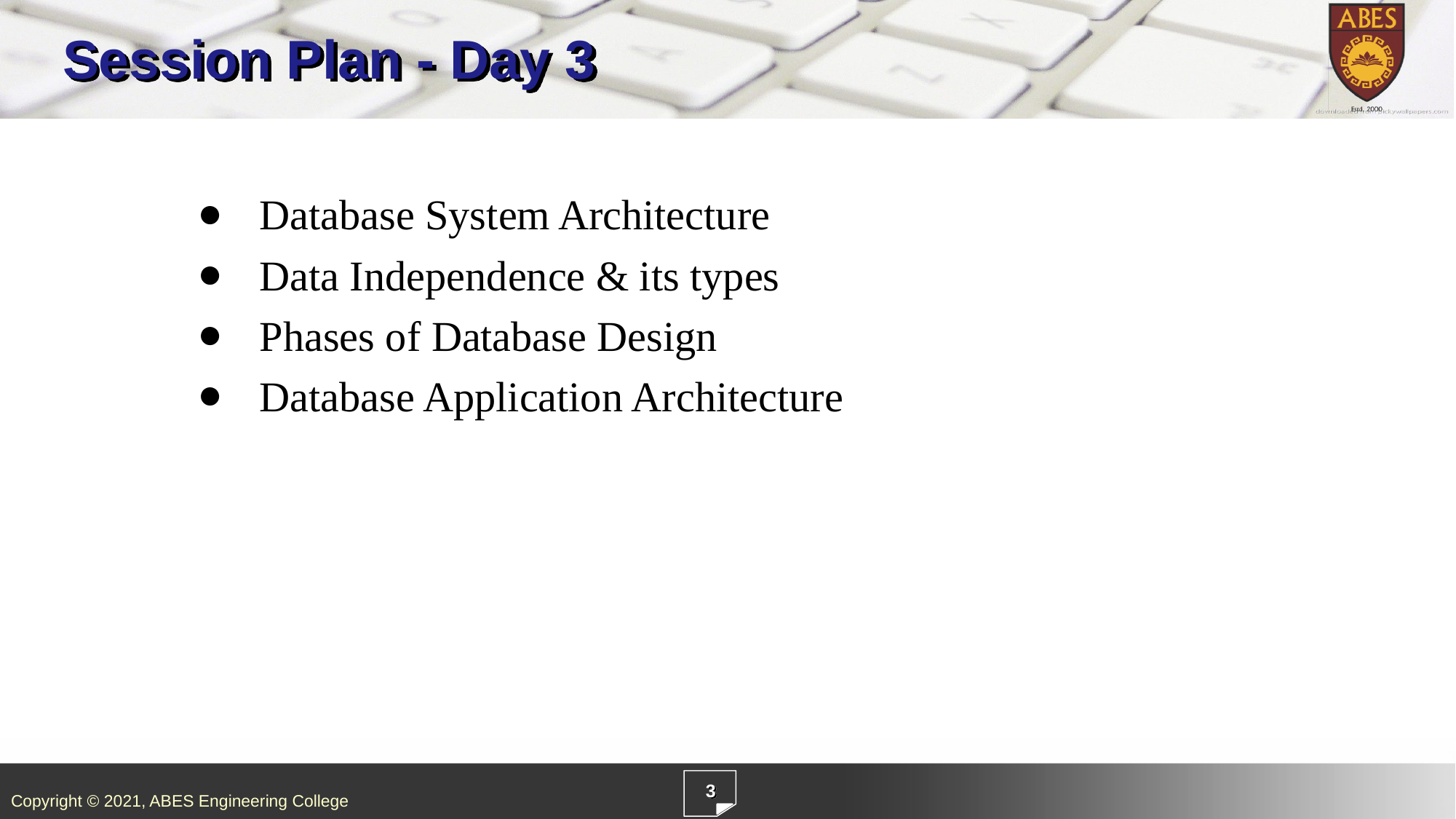

# Session Plan - Day 3
Database System Architecture
Data Independence & its types
Phases of Database Design
Database Application Architecture

3